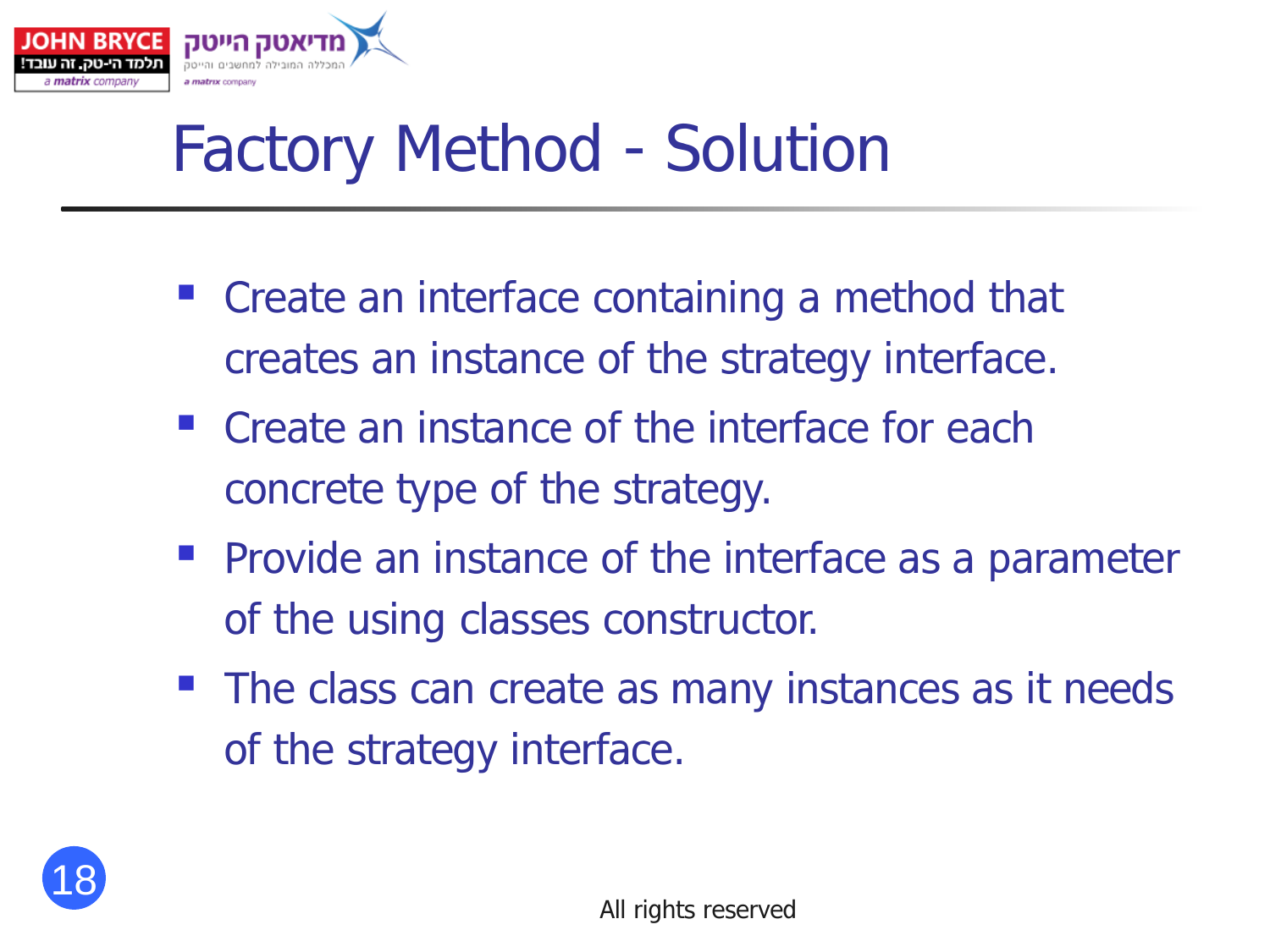

# Factory Method - Solution
Create an interface containing a method that creates an instance of the strategy interface.
Create an instance of the interface for each concrete type of the strategy.
Provide an instance of the interface as a parameter of the using classes constructor.
The class can create as many instances as it needs of the strategy interface.
All rights reserved